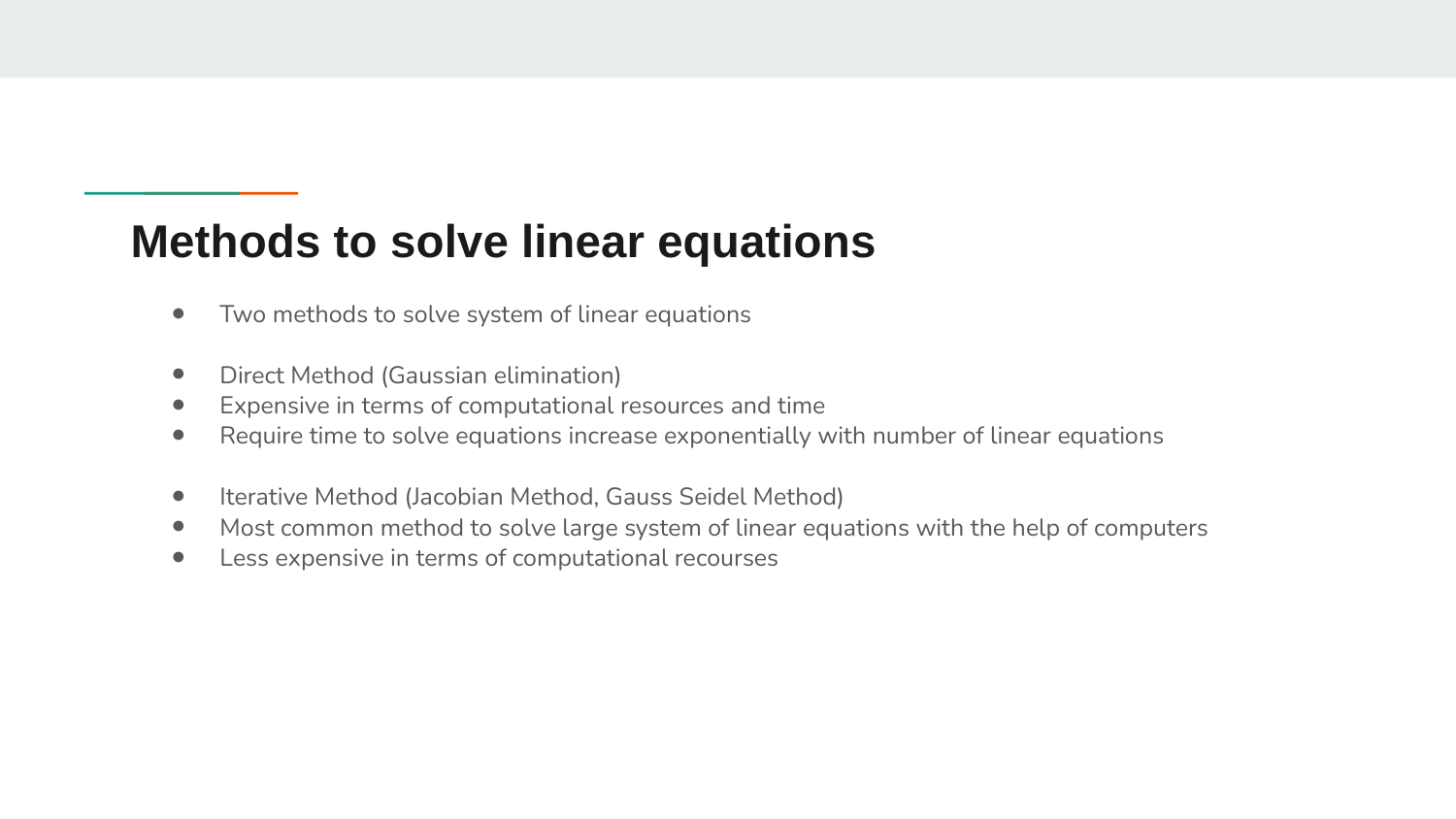

# Methods to solve linear equations
Two methods to solve system of linear equations

Direct Method (Gaussian elimination)
Expensive in terms of computational resources and time
Require time to solve equations increase exponentially with number of linear equations

Iterative Method (Jacobian Method, Gauss Seidel Method)
Most common method to solve large system of linear equations with the help of computers
Less expensive in terms of computational recourses